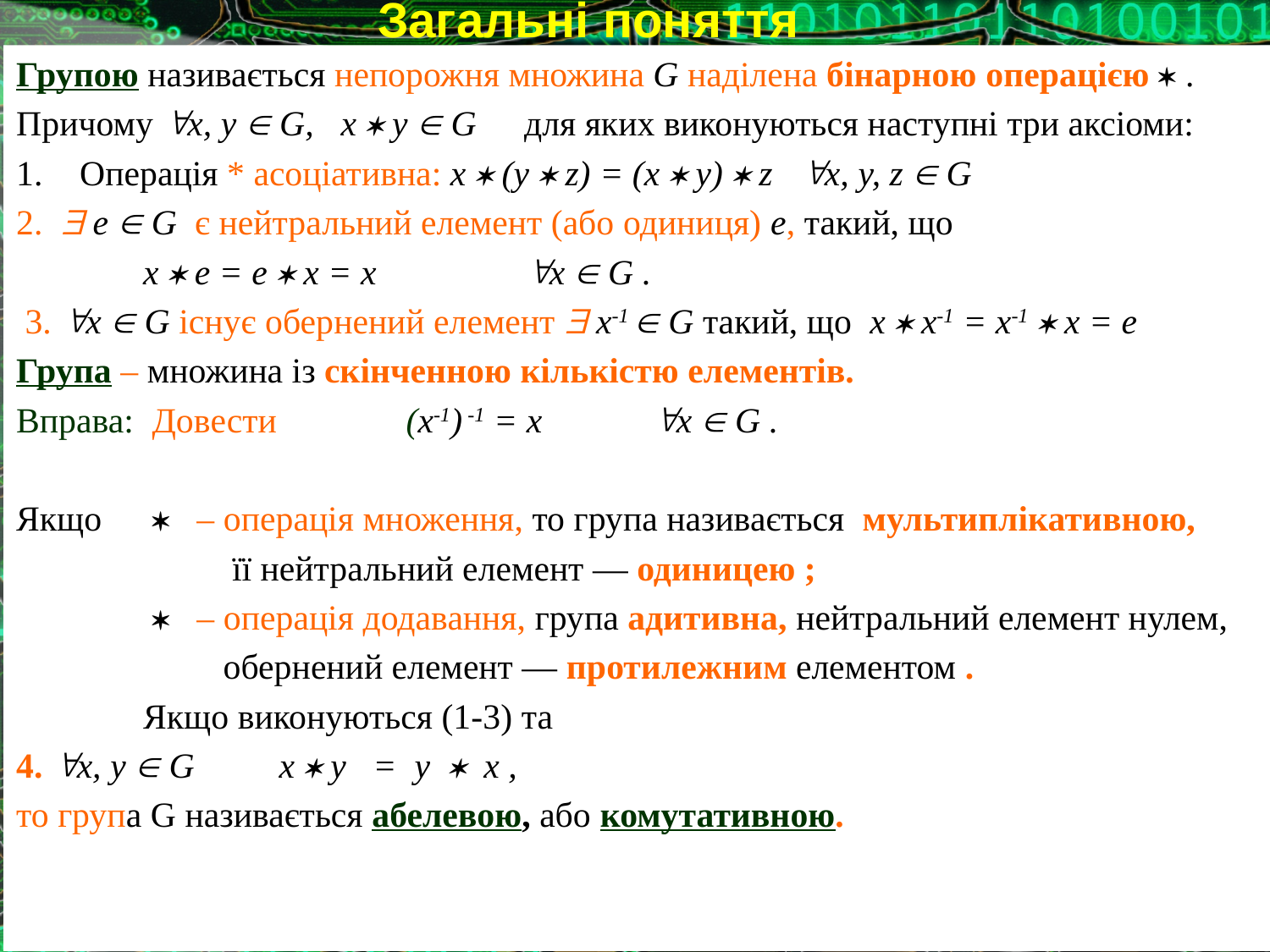

# Загальні поняття
Групою називається непорожня множина G наділена бінарною операцією ∗ .
Причому ∀x, y ∈ G,   x ∗ y ∈ G 	для яких виконуються наступні три аксіоми:
Операція * асоціативна: x ∗ (y ∗ z) = (x ∗ y) ∗ z   ∀x, y, z ∈ G
2.  ∃ е ∈ G  є нейтральний елемент (або одиниця) е, такий, що
	x ∗ е = е ∗ x = x		∀x ∈ G .
 3. ∀x ∈ G існує обернений елемент ∃ x-1 ∈ G такий, що  x ∗ x-1 = x-1 ∗ x = е
Група – множина із скінченною кількістю елементів.
Вправа: 	 Довести	 (x-1) -1 = x 	∀x ∈ G .

Якщо 	 ∗   – операція множення, то група називається  мультиплікативною,
	          її нейтральний елемент — одиницею ;
 	 ∗   – операція додавання, група адитивна, нейтральний елемент нулем,
	         обернений елемент — протилежним елементом .
	Якщо виконуються (1-3) та
4. ∀x, y ∈ G	 x ∗ y   =  y  ∗  x ,
то група G називається абелевою, або комутативною.